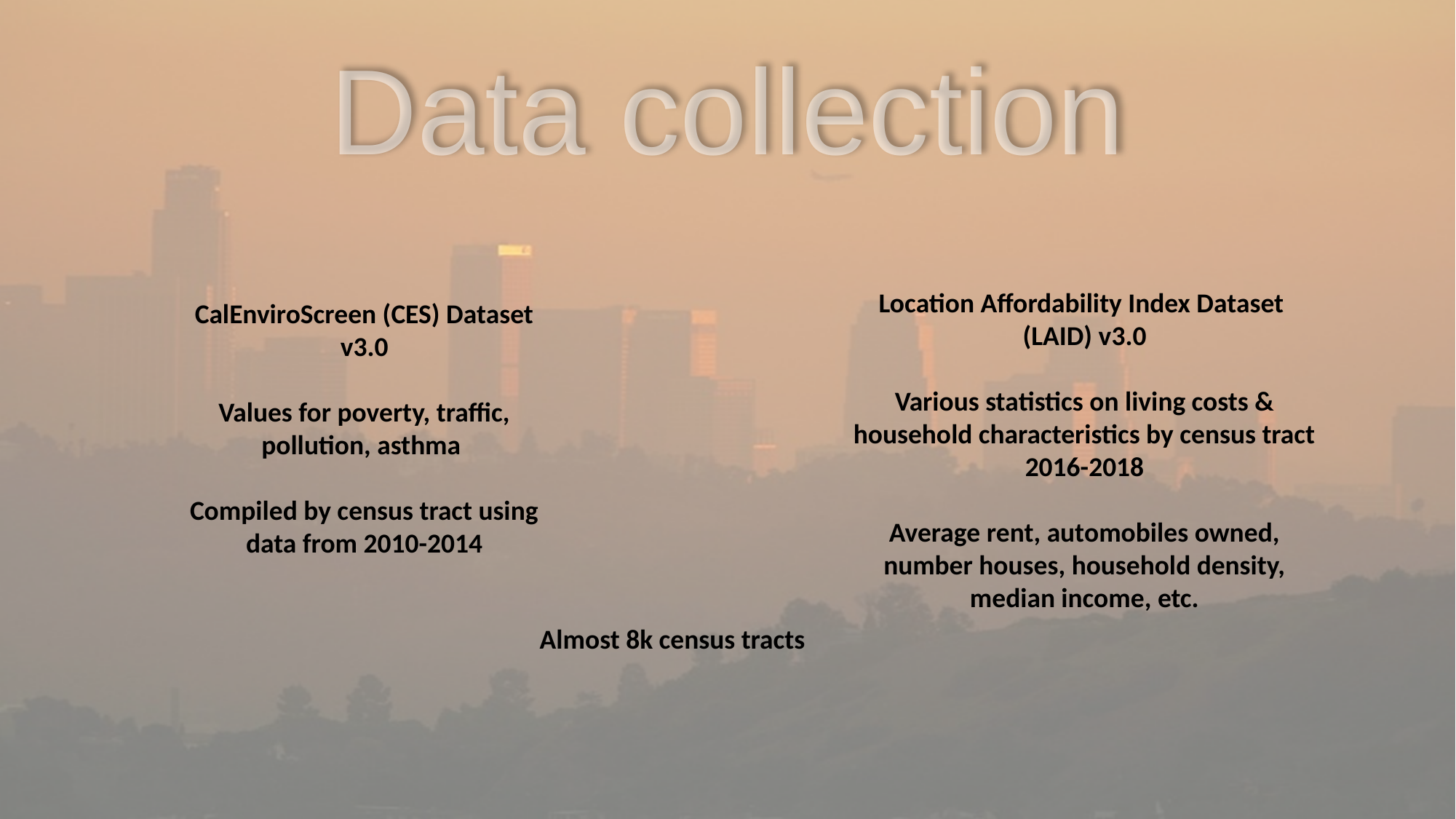

Data collection
Location Affordability Index Dataset  (LAID) v3.0

Various statistics on living costs & household characteristics by census tract 2016-2018

Average rent, automobiles owned, number houses, household density, median income, etc.
CalEnviroScreen (CES) Dataset v3.0

Values for poverty, traffic, pollution, asthma

Compiled by census tract using data from 2010-2014

Almost 8k census tracts